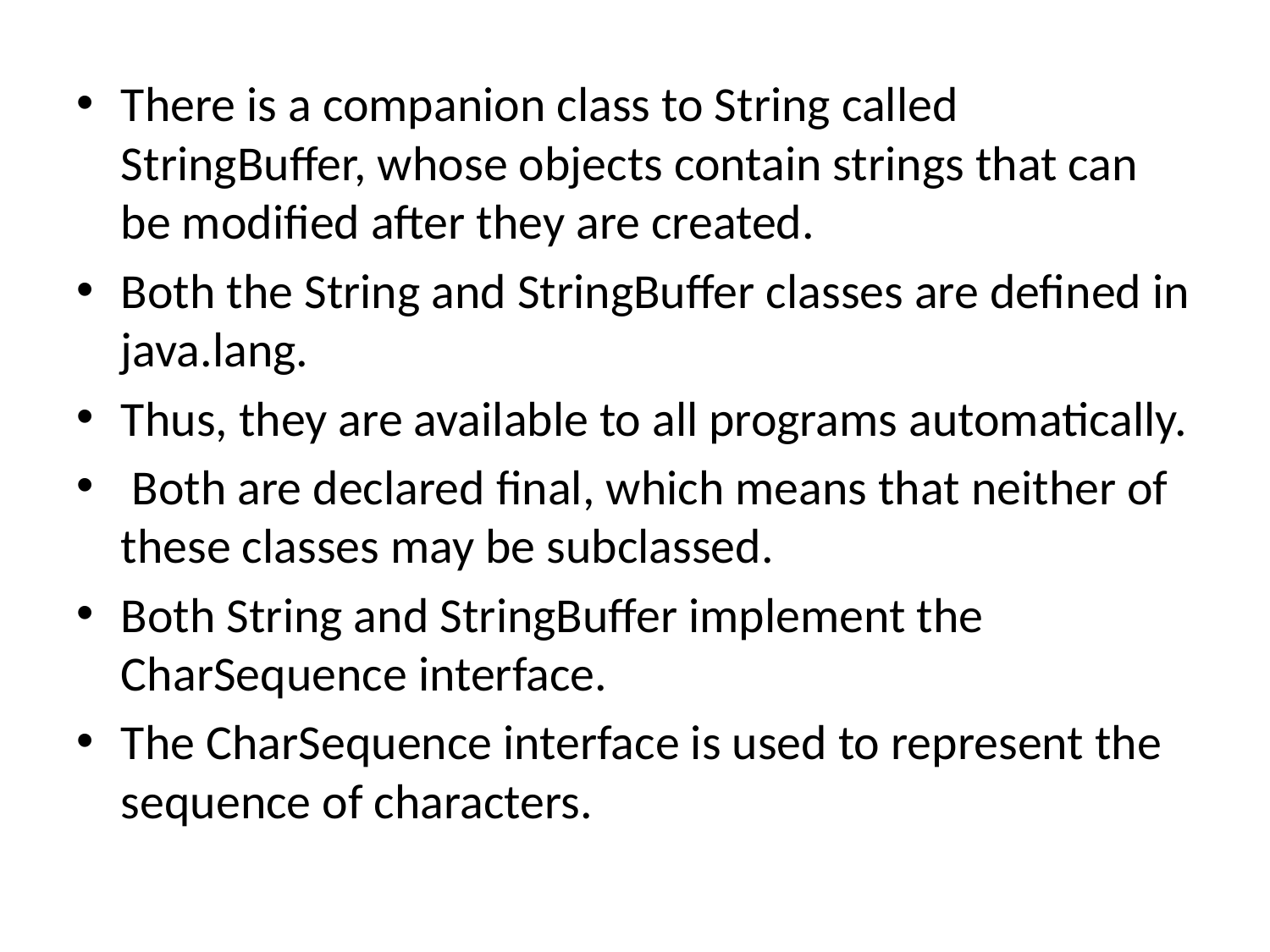

There is a companion class to String called StringBuffer, whose objects contain strings that can be modified after they are created.
Both the String and StringBuffer classes are defined in java.lang.
Thus, they are available to all programs automatically.
 Both are declared final, which means that neither of these classes may be subclassed.
Both String and StringBuffer implement the CharSequence interface.
The CharSequence interface is used to represent the sequence of characters.